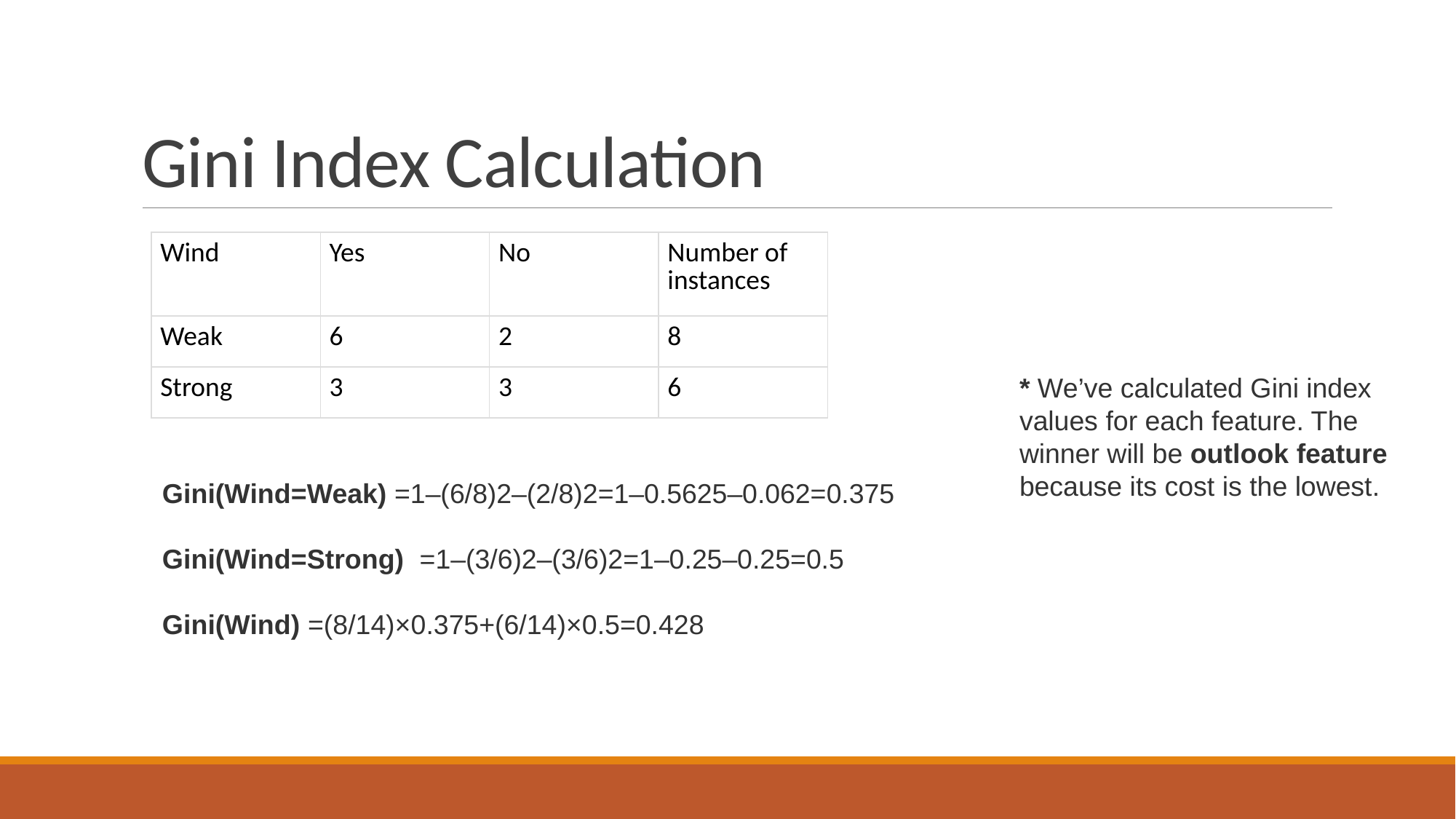

# Gini Index Calculation
| Wind | Yes | No | Number of instances |
| --- | --- | --- | --- |
| Weak | 6 | 2 | 8 |
| Strong | 3 | 3 | 6 |
* We’ve calculated Gini index values for each feature. The winner will be outlook feature because its cost is the lowest.
Gini(Wind=Weak) =1–(6/8)2–(2/8)2=1–0.5625–0.062=0.375

Gini(Wind=Strong)  =1–(3/6)2–(3/6)2=1–0.25–0.25=0.5

Gini(Wind) =(8/14)×0.375+(6/14)×0.5=0.428